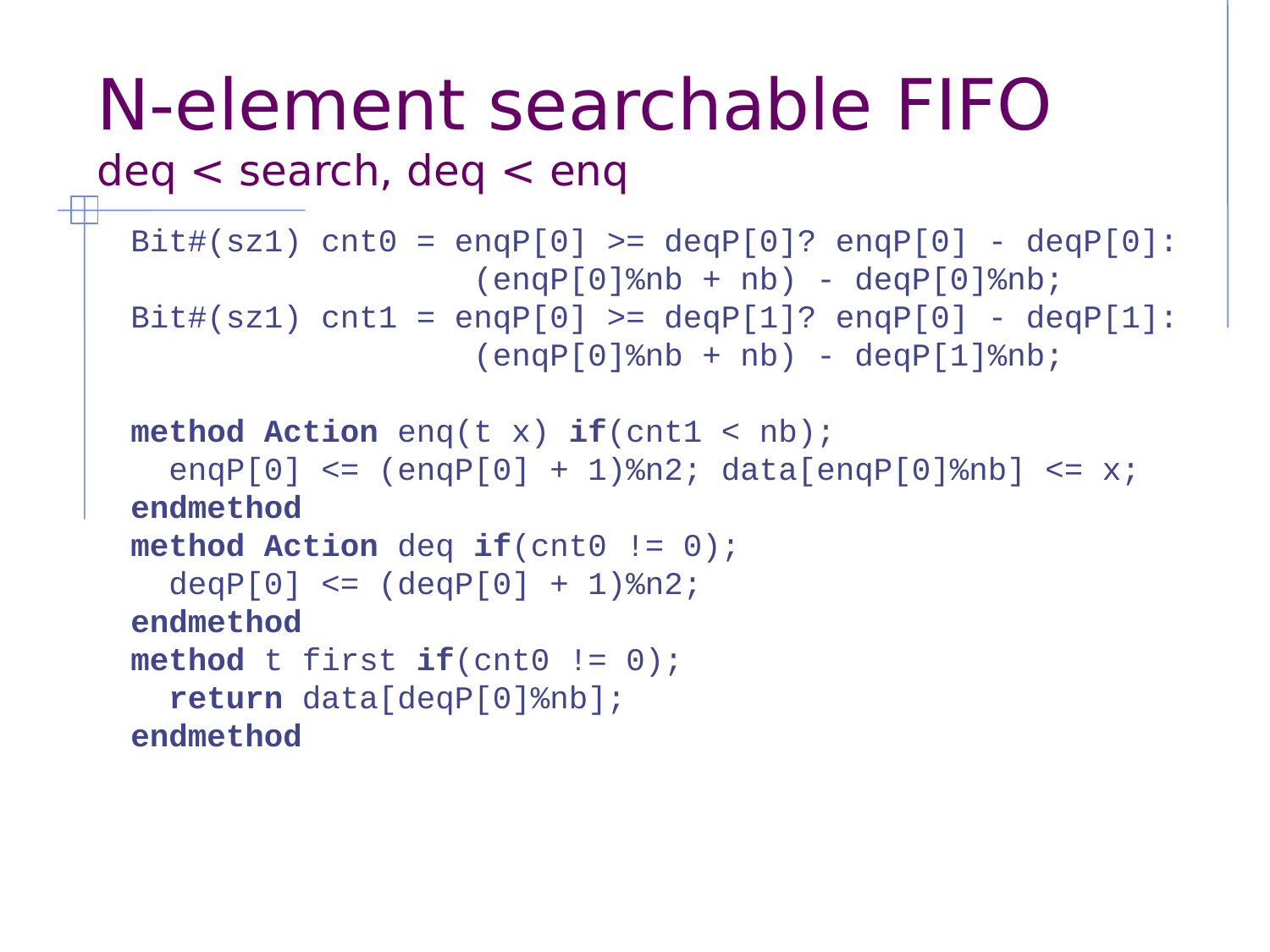

February 27, 2013
http://csg.csail.mit.edu/6.375
L07-29
N-element searchable FIFO deq < search, deq < enq
  Bit#(sz1) cnt0 = enqP[0] >= deqP[0]? enqP[0] - deqP[0]:
                    (enqP[0]%nb + nb) - deqP[0]%nb;
  Bit#(sz1) cnt1 = enqP[0] >= deqP[1]? enqP[0] - deqP[1]:
                    (enqP[0]%nb + nb) - deqP[1]%nb;

  method Action enq(t x) if(cnt1 < nb);
    enqP[0] <= (enqP[0] + 1)%n2; data[enqP[0]%nb] <= x;
  endmethod
  method Action deq if(cnt0 != 0);
    deqP[0] <= (deqP[0] + 1)%n2;
  endmethod
  method t first if(cnt0 != 0);
    return data[deqP[0]%nb];
  endmethod